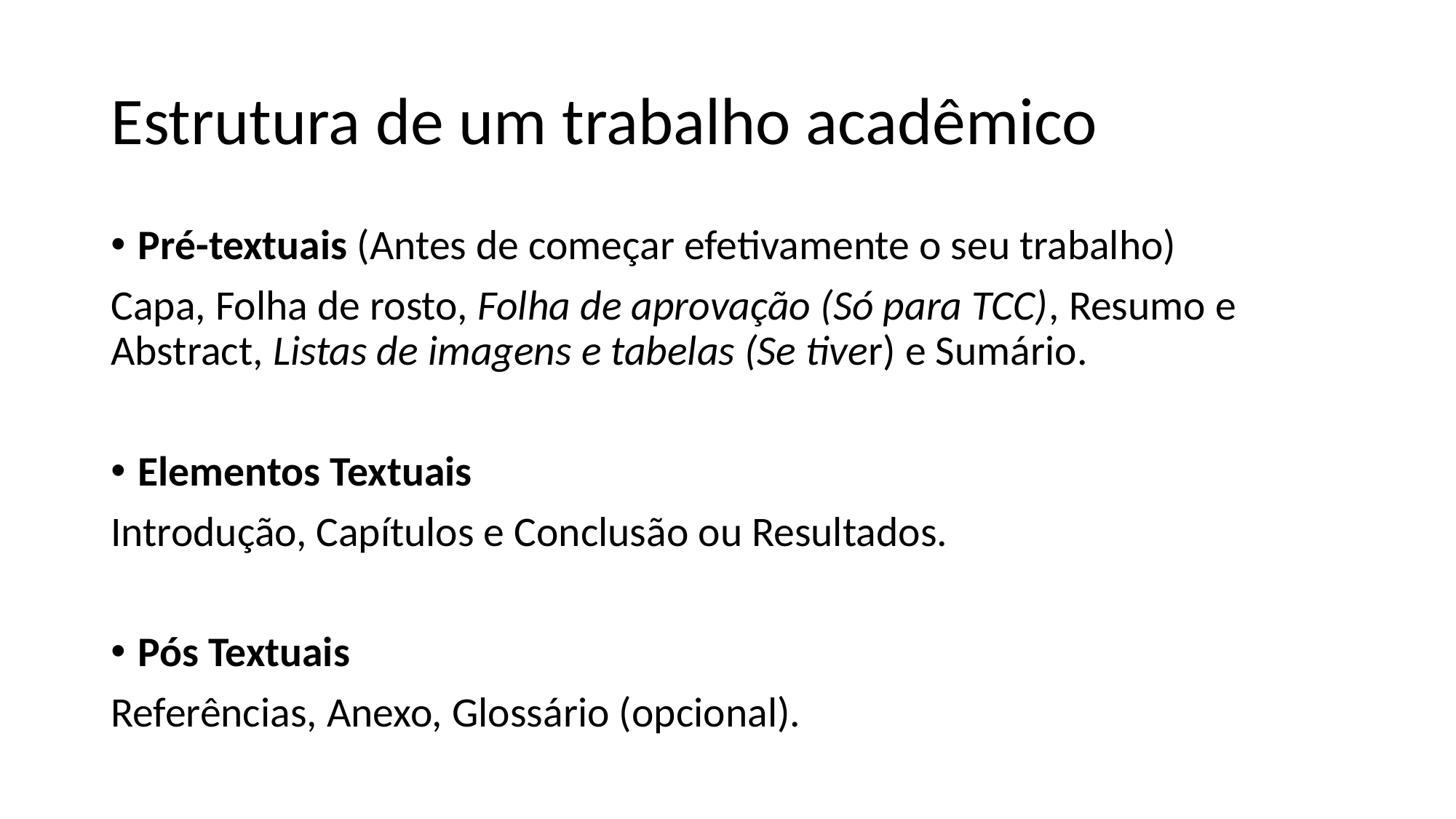

# Estrutura de um trabalho acadêmico
Pré-textuais (Antes de começar efetivamente o seu trabalho)
Capa, Folha de rosto, Folha de aprovação (Só para TCC), Resumo e Abstract, Listas de imagens e tabelas (Se tiver) e Sumário.

Elementos Textuais
Introdução, Capítulos e Conclusão ou Resultados.

Pós Textuais
Referências, Anexo, Glossário (opcional).